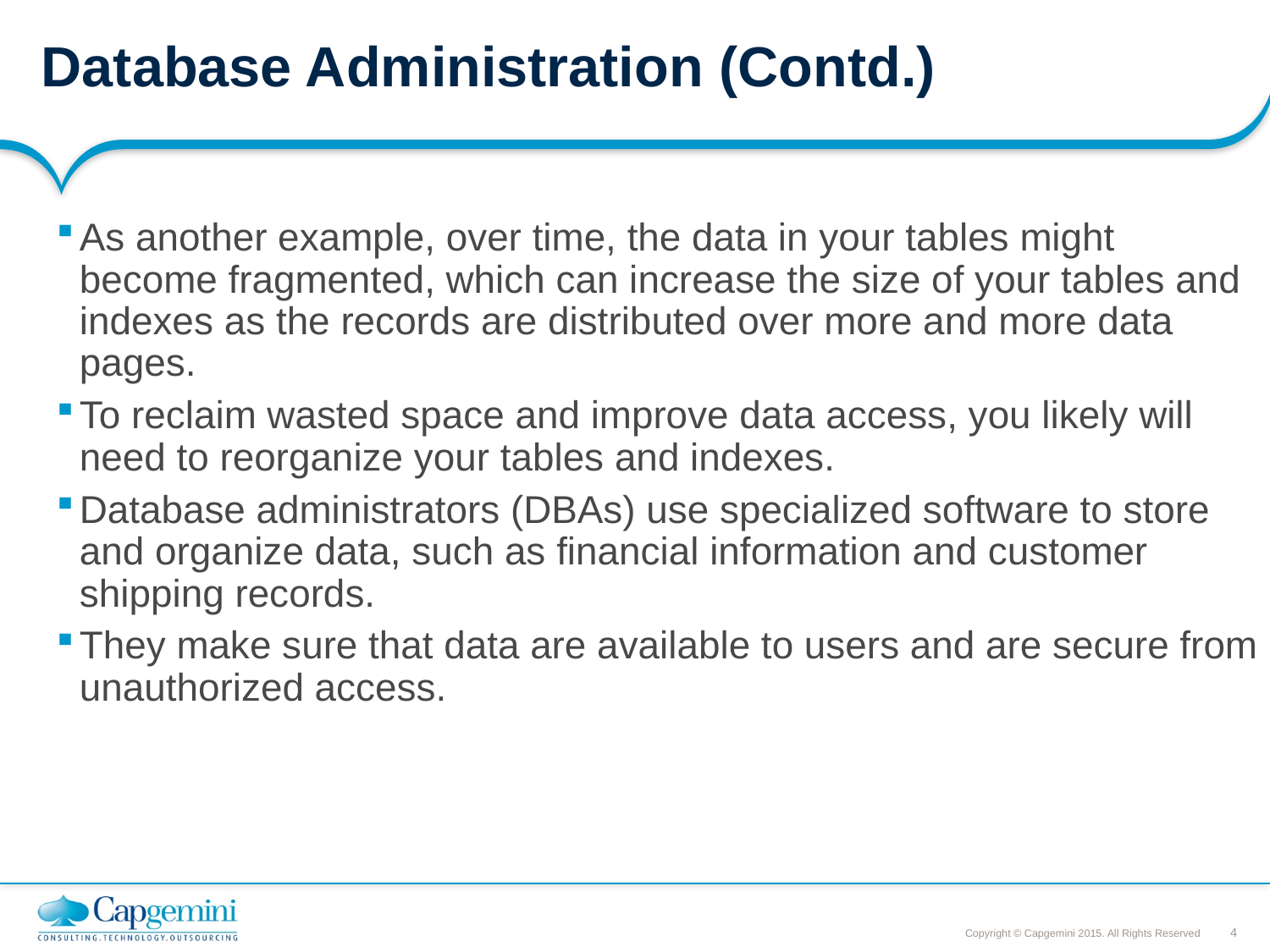

# Database Administration (Contd.)
As another example, over time, the data in your tables might become fragmented, which can increase the size of your tables and indexes as the records are distributed over more and more data pages.
To reclaim wasted space and improve data access, you likely will need to reorganize your tables and indexes.
Database administrators (DBAs) use specialized software to store and organize data, such as financial information and customer shipping records.
They make sure that data are available to users and are secure from unauthorized access.